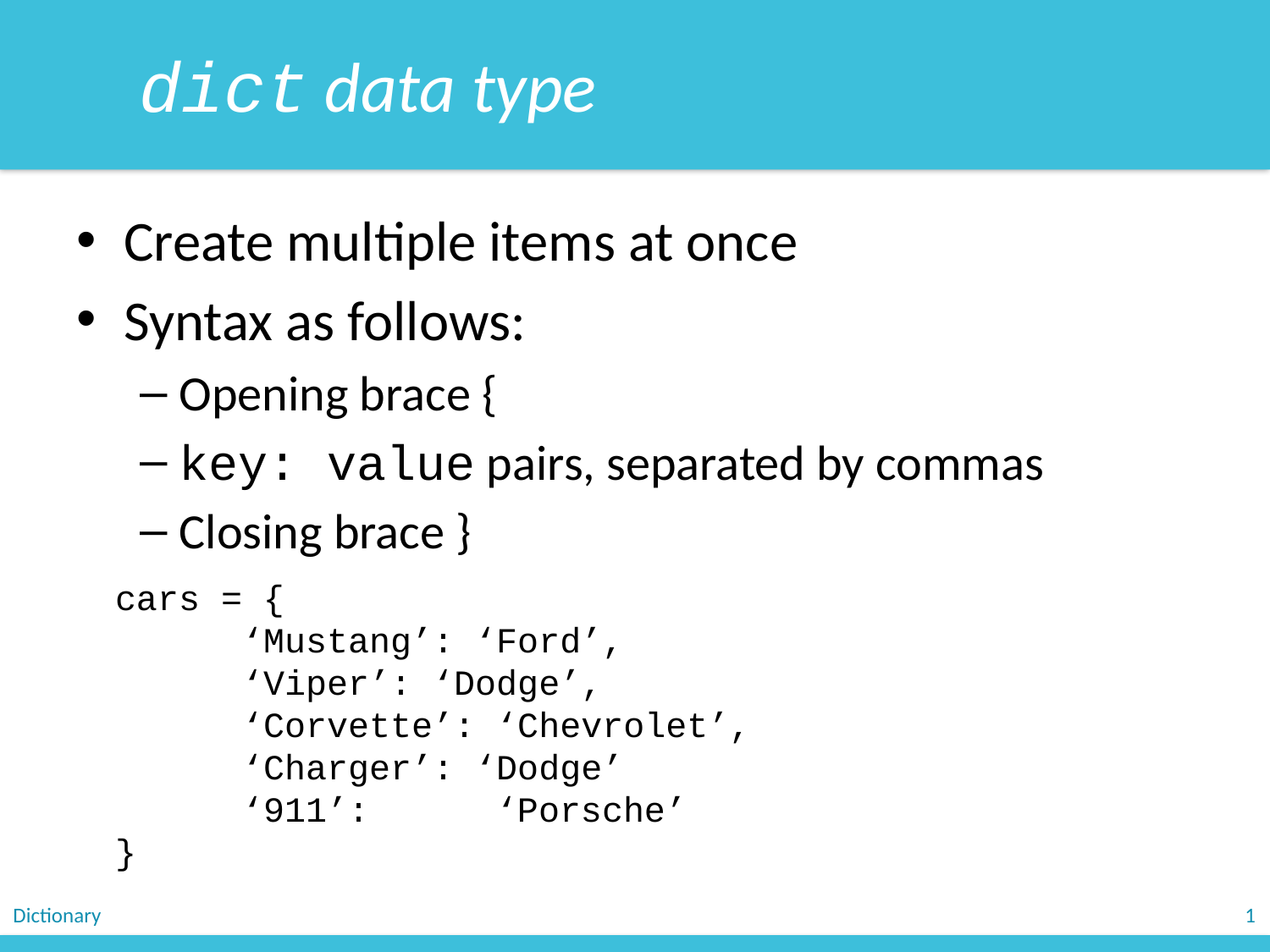

dict data type
Create multiple items at once
Syntax as follows:
Opening brace {
key: value pairs, separated by commas
Closing brace }

cars = {
	‘Mustang’: ‘Ford’,
	‘Viper’: ‘Dodge’,
	‘Corvette’: ‘Chevrolet’,
	‘Charger’: ‘Dodge’
	‘911’:	‘Porsche’
}
Dictionary
1